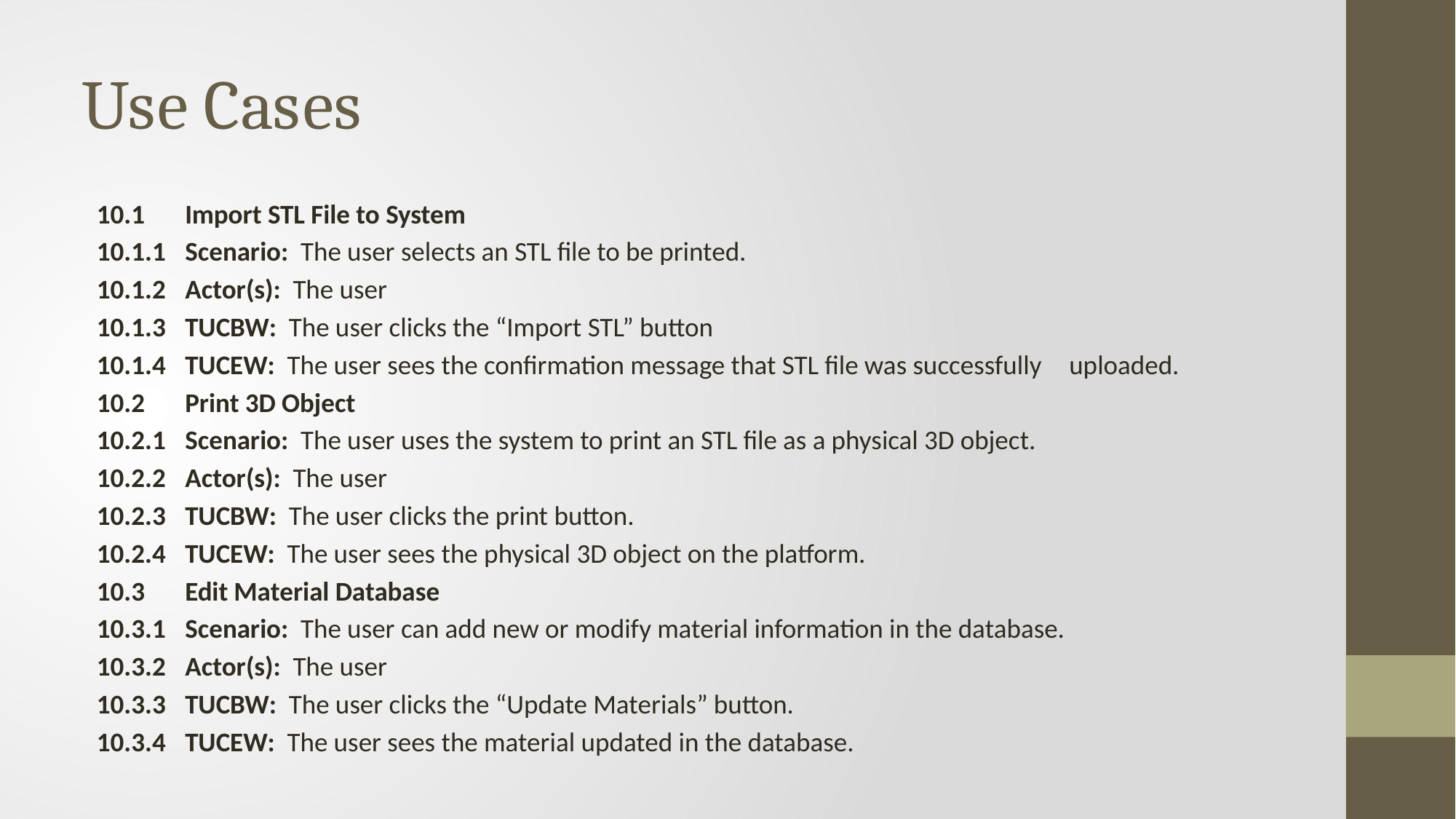

# Use Cases
10.1	Import STL File to System
	10.1.1	Scenario:  The user selects an STL file to be printed.
	10.1.2	Actor(s):  The user
	10.1.3 	TUCBW:  The user clicks the “Import STL” button
	10.1.4	TUCEW:  The user sees the confirmation message that STL file was successfully 			uploaded.
10.2	Print 3D Object
	10.2.1	Scenario:  The user uses the system to print an STL file as a physical 3D object.
	10.2.2	Actor(s):  The user
	10.2.3 	TUCBW:  The user clicks the print button.
	10.2.4	TUCEW:  The user sees the physical 3D object on the platform.
10.3	Edit Material Database
	10.3.1	Scenario:  The user can add new or modify material information in the database.
	10.3.2	Actor(s):  The user
	10.3.3	TUCBW:  The user clicks the “Update Materials” button.
	10.3.4	TUCEW:  The user sees the material updated in the database.